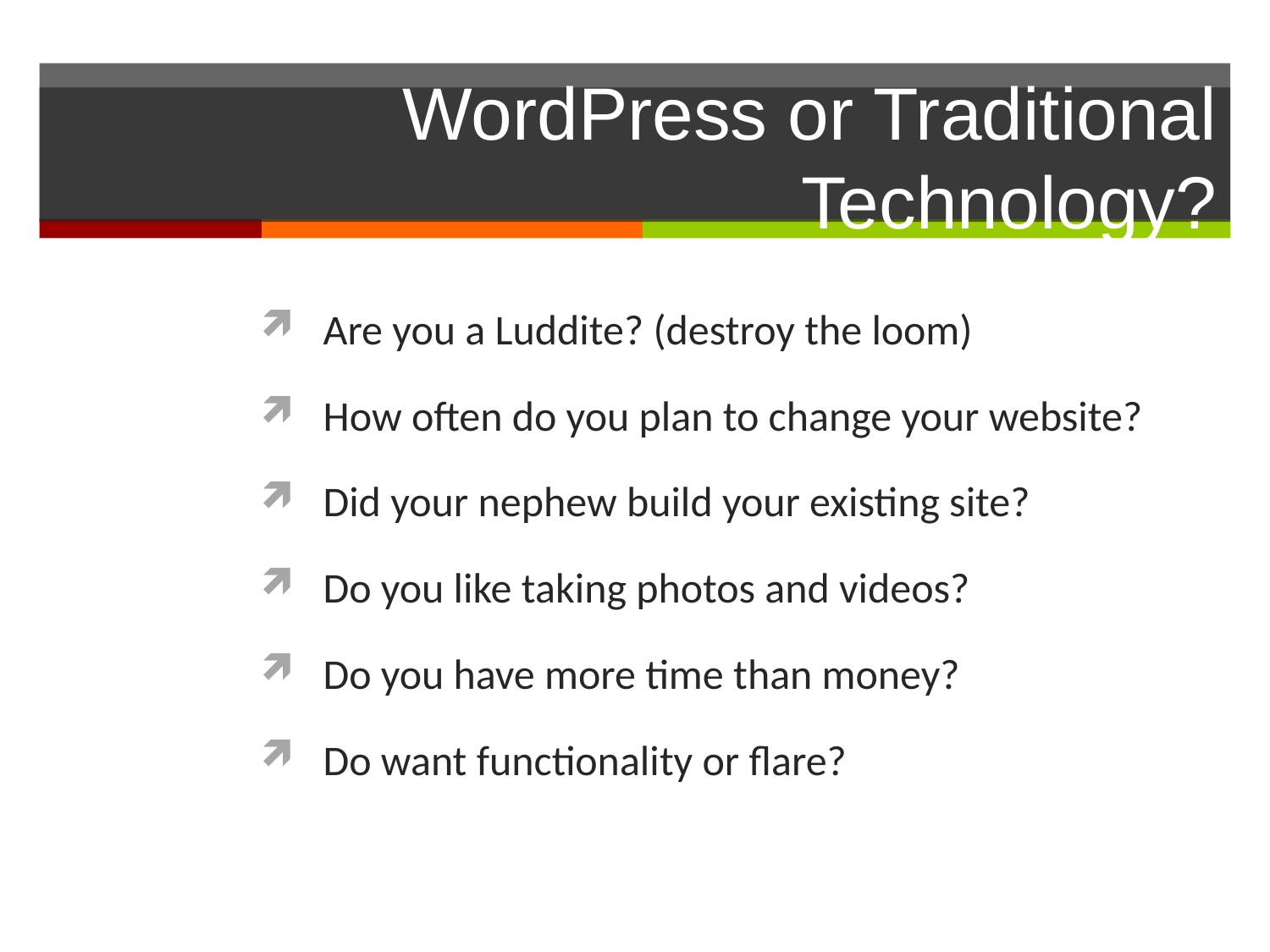

# WordPress or Traditional Technology?
Are you a Luddite? (destroy the loom)
How often do you plan to change your website?
Did your nephew build your existing site?
Do you like taking photos and videos?
Do you have more time than money?
Do want functionality or flare?